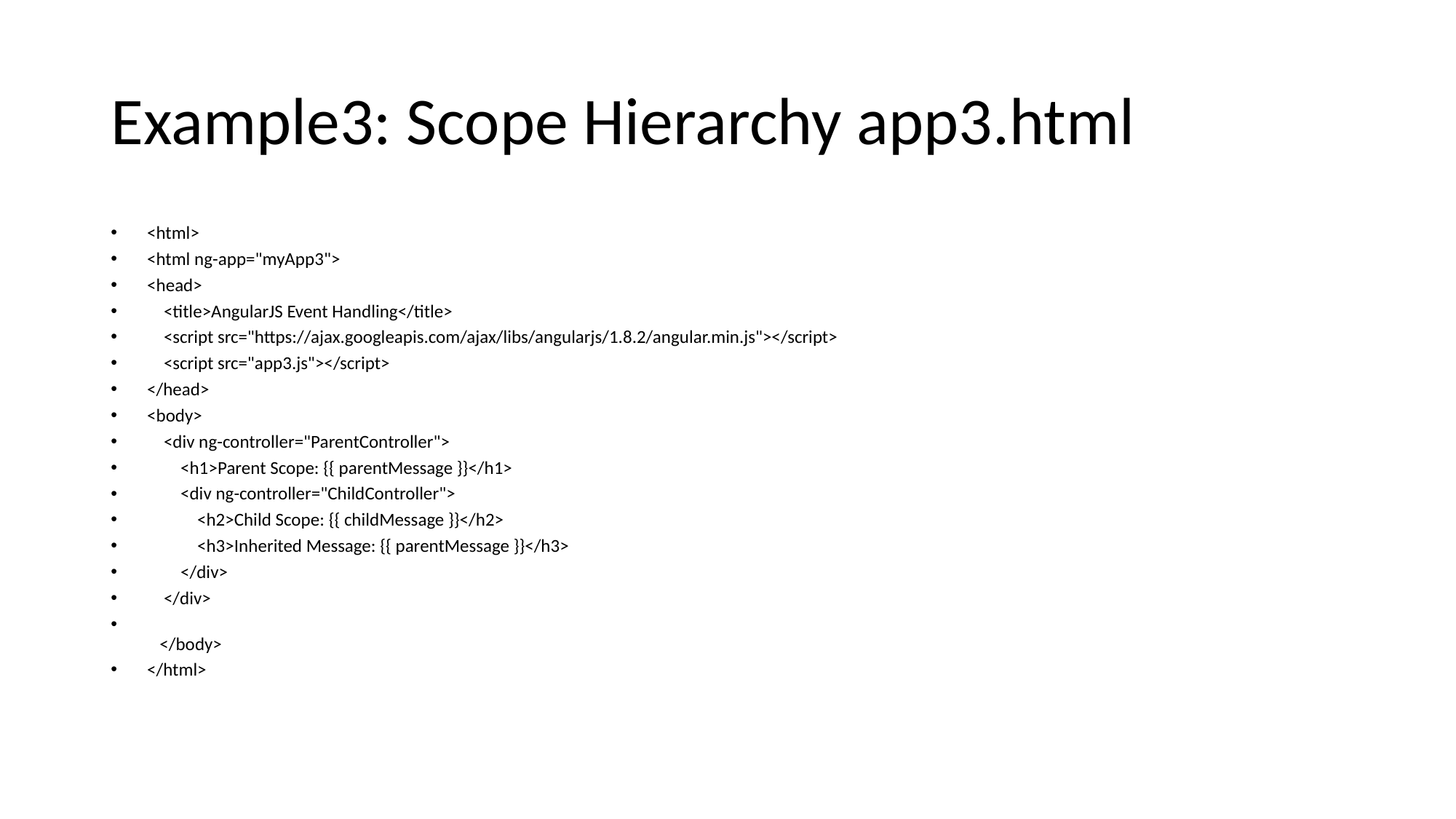

# Example3: Scope Hierarchy app3.html
<html>
<html ng-app="myApp3">
<head>
    <title>AngularJS Event Handling</title>
    <script src="https://ajax.googleapis.com/ajax/libs/angularjs/1.8.2/angular.min.js"></script>
    <script src="app3.js"></script>
</head>
<body>
    <div ng-controller="ParentController">
        <h1>Parent Scope: {{ parentMessage }}</h1>
        <div ng-controller="ChildController">
            <h2>Child Scope: {{ childMessage }}</h2>
            <h3>Inherited Message: {{ parentMessage }}</h3>
        </div>
    </div>
   </body>
</html>